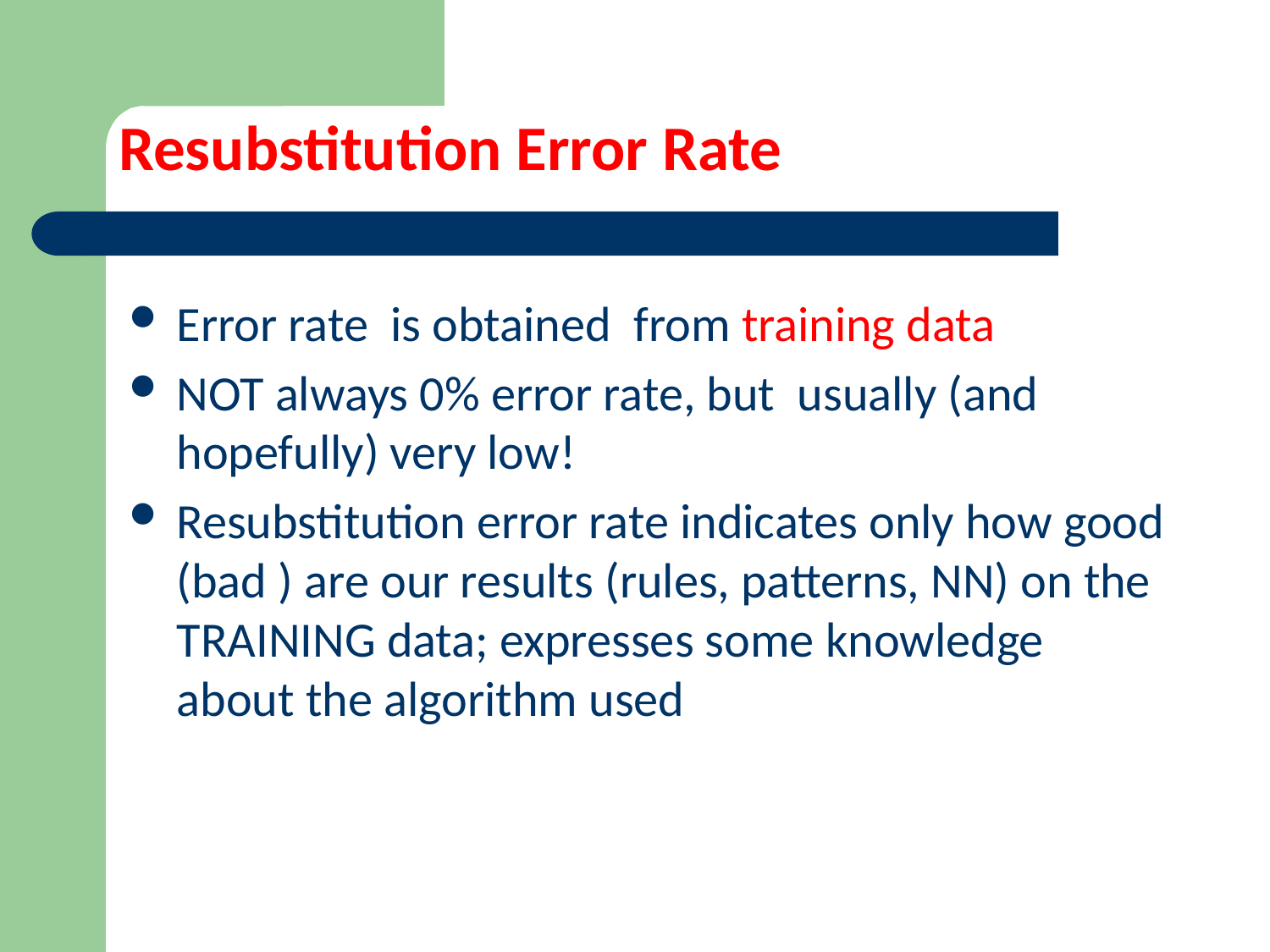

# Resubstitution Error Rate
Error rate  is obtained  from training data
NOT always 0% error rate, but  usually (and hopefully) very low!
Resubstitution error rate indicates only how good (bad ) are our results (rules, patterns, NN) on the TRAINING data; expresses some knowledge about the algorithm used